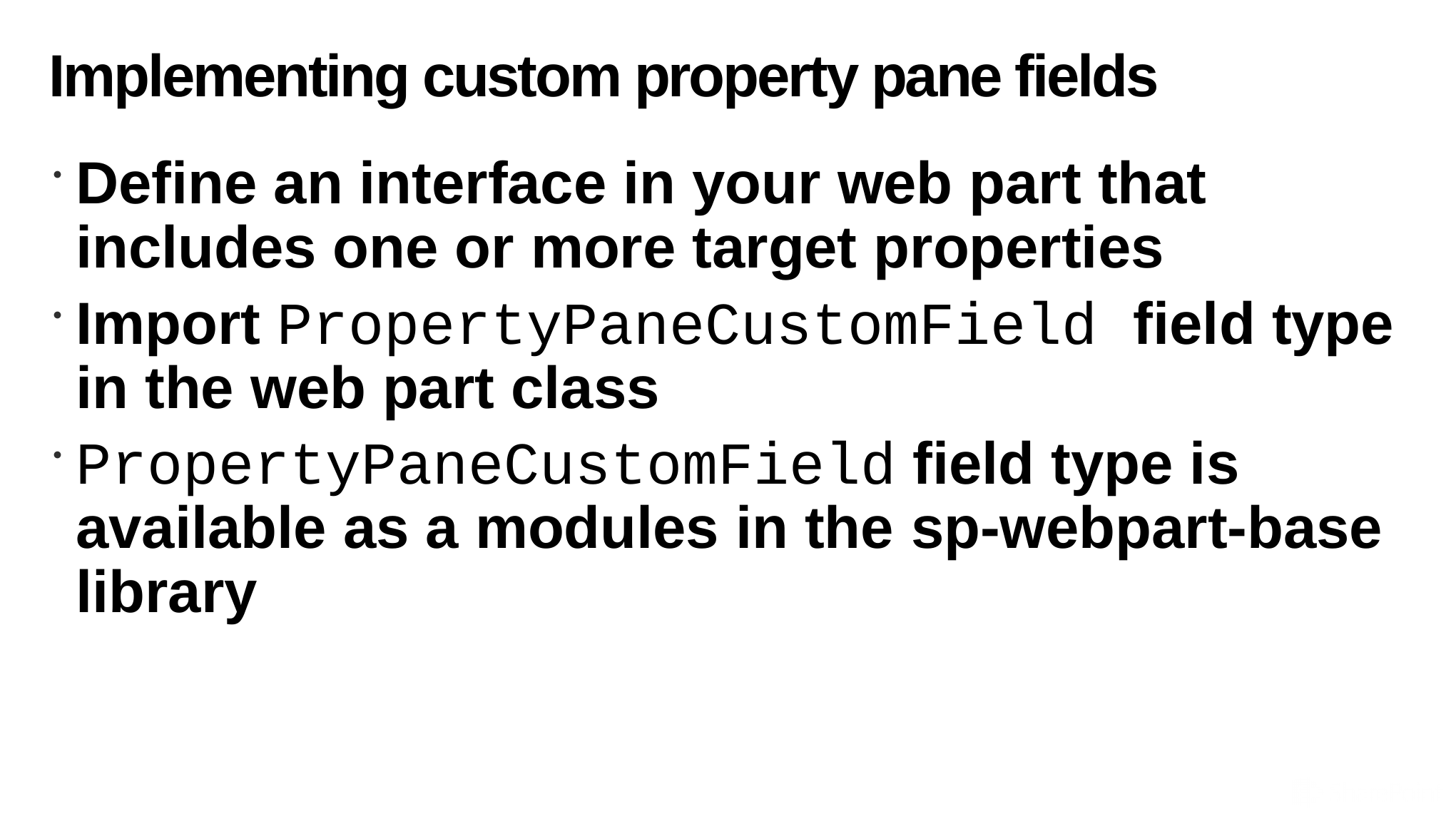

# Implementing custom property pane fields
Define an interface in your web part that includes one or more target properties
Import PropertyPaneCustomField field type in the web part class
PropertyPaneCustomField field type is available as a modules in the sp-webpart-base library